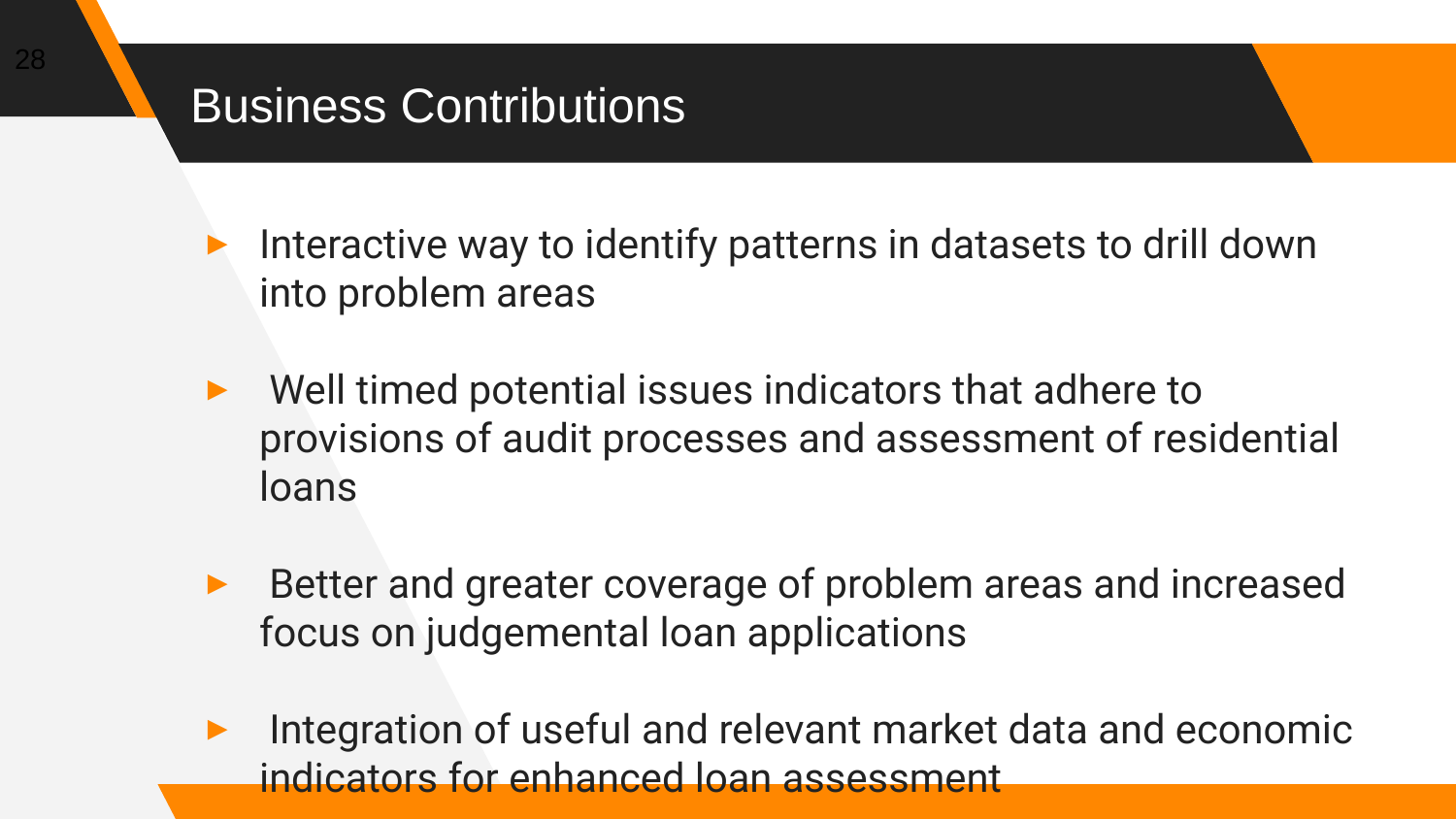

28
# Business Contributions
Interactive way to identify patterns in datasets to drill down into problem areas

 Well timed potential issues indicators that adhere to provisions of audit processes and assessment of residential loans

 Better and greater coverage of problem areas and increased focus on judgemental loan applications

 Integration of useful and relevant market data and economic indicators for enhanced loan assessment